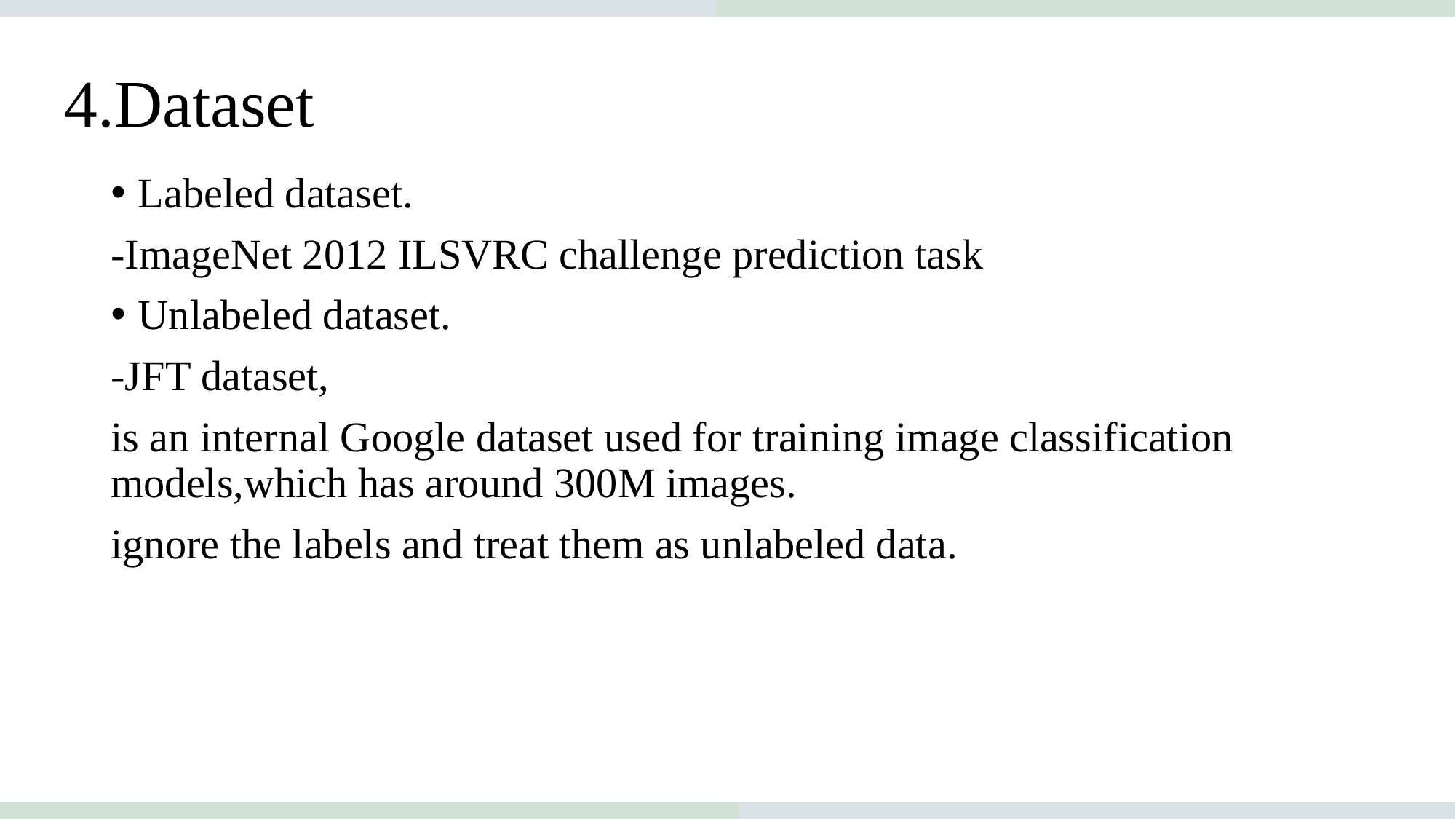

# 4.Dataset
Labeled dataset.
-ImageNet 2012 ILSVRC challenge prediction task
Unlabeled dataset.
-JFT dataset,
is an internal Google dataset used for training image classification models,which has around 300M images.
ignore the labels and treat them as unlabeled data.